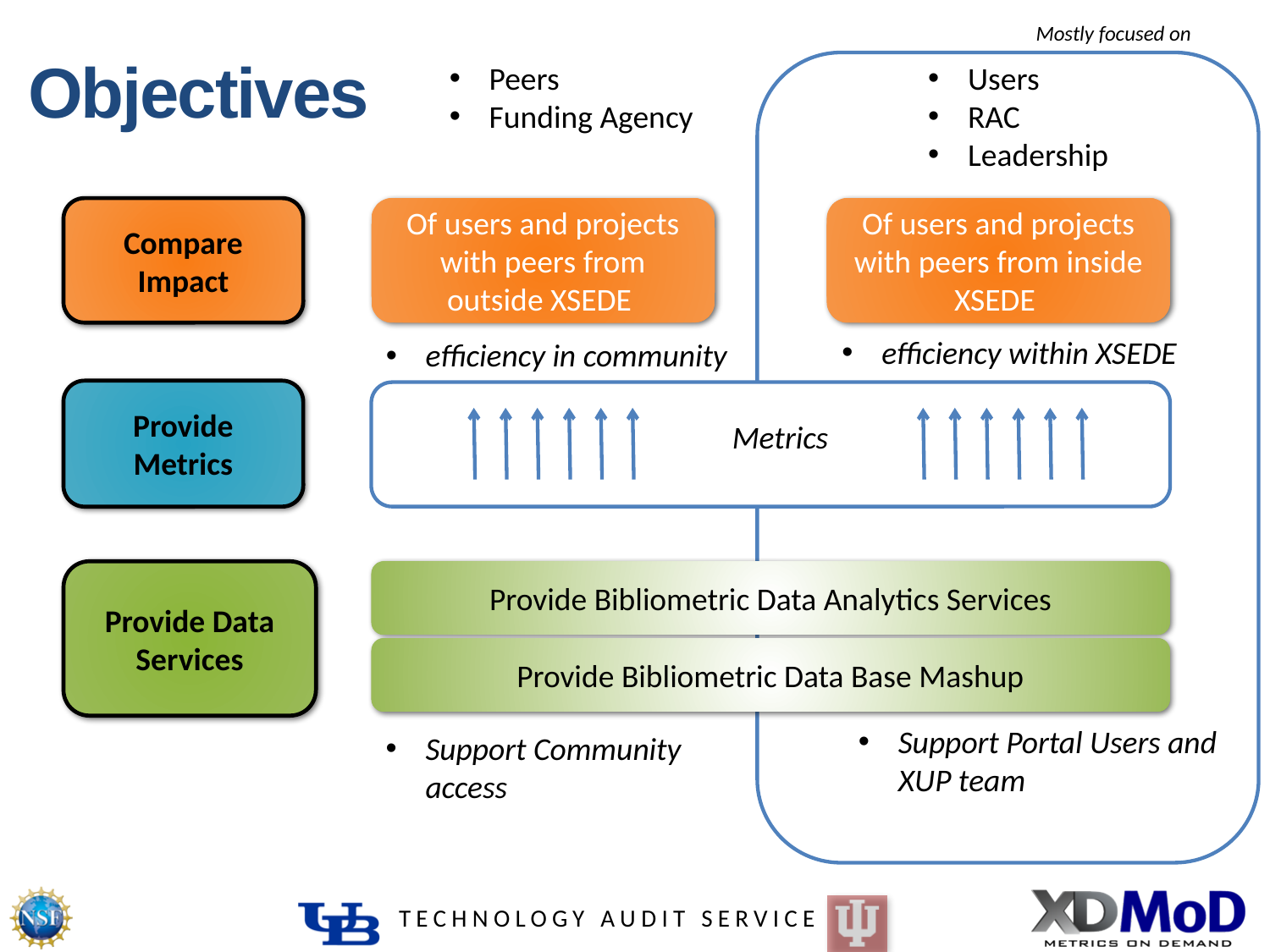

Mostly focused on
# Objectives

Peers
Funding Agency
Users
RAC
Leadership
Compare Impact
Of users and projects
with peers from outside XSEDE
Of users and projects
with peers from inside XSEDE
efficiency within XSEDE
efficiency in community
Provide Metrics

Metrics
Provide Data Services
Provide Bibliometric Data Analytics Services
Provide Bibliometric Data Base Mashup
Support Portal Users and
XUP team
Support Community
access